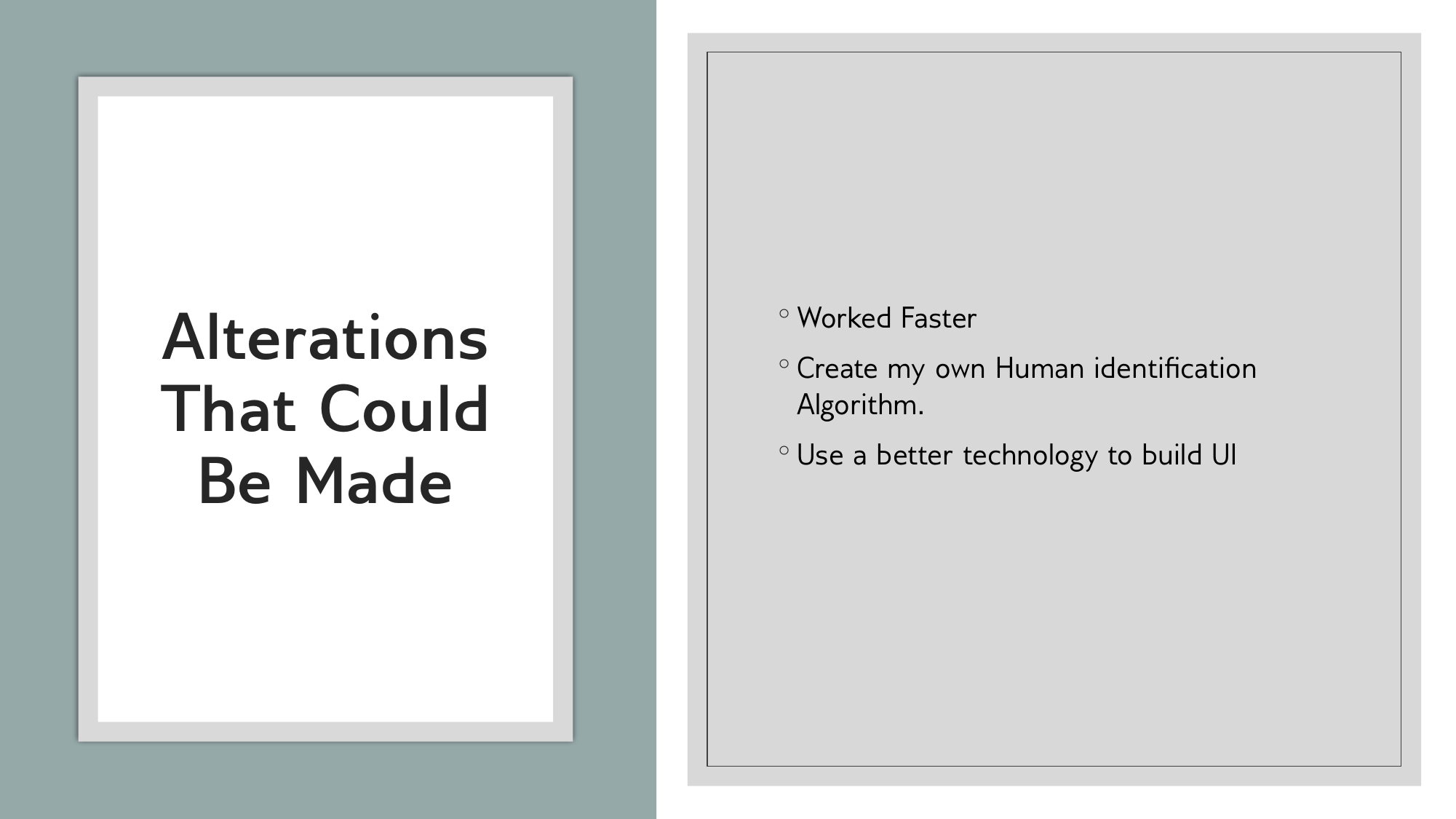

Worked Faster
Create my own Human identification Algorithm.
Use a better technology to build UI

# Alterations That Could Be Made